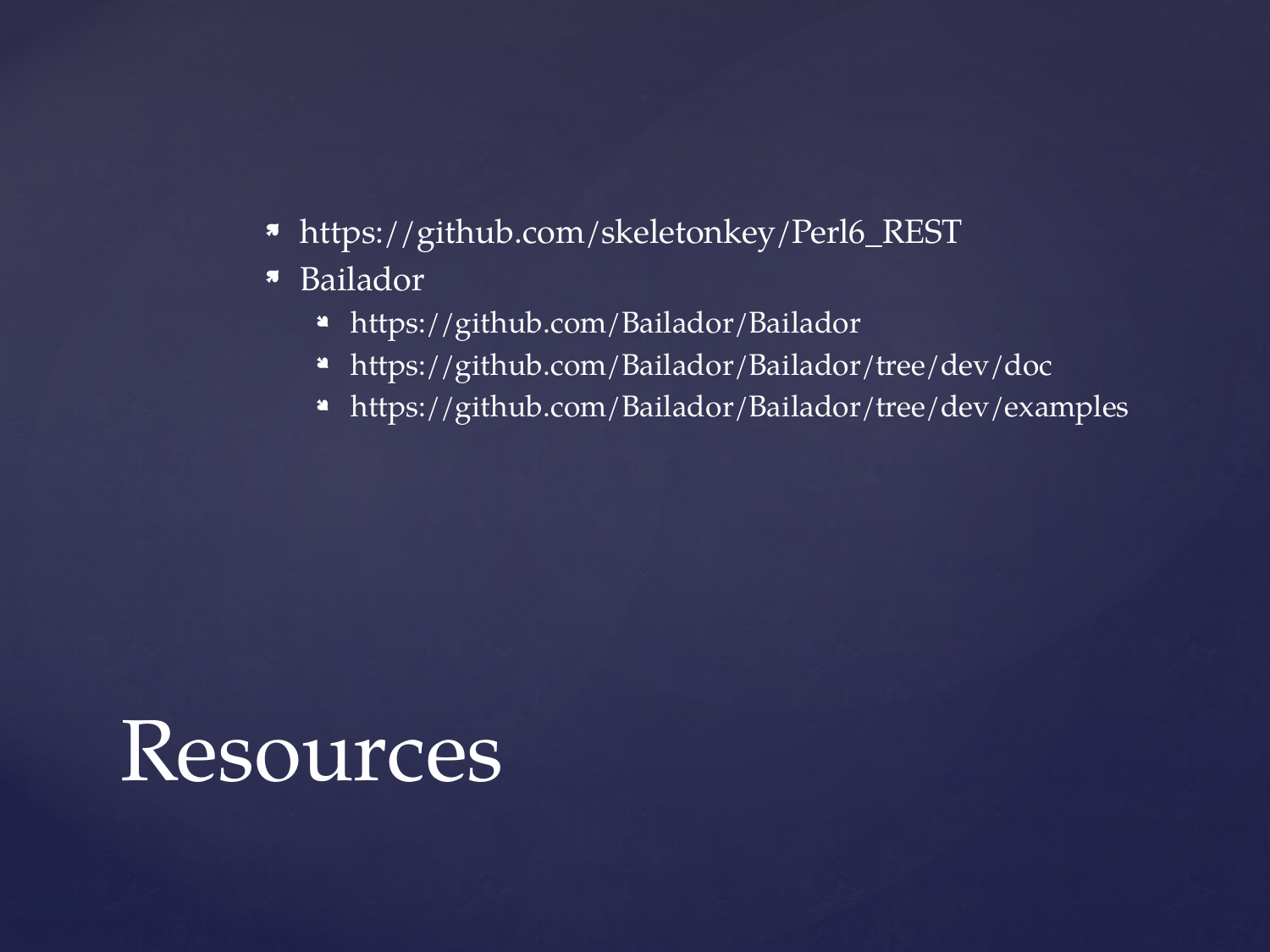

https://github.com/skeletonkey/Perl6_REST
Bailador
https://github.com/Bailador/Bailador
https://github.com/Bailador/Bailador/tree/dev/doc
https://github.com/Bailador/Bailador/tree/dev/examples

# Resources